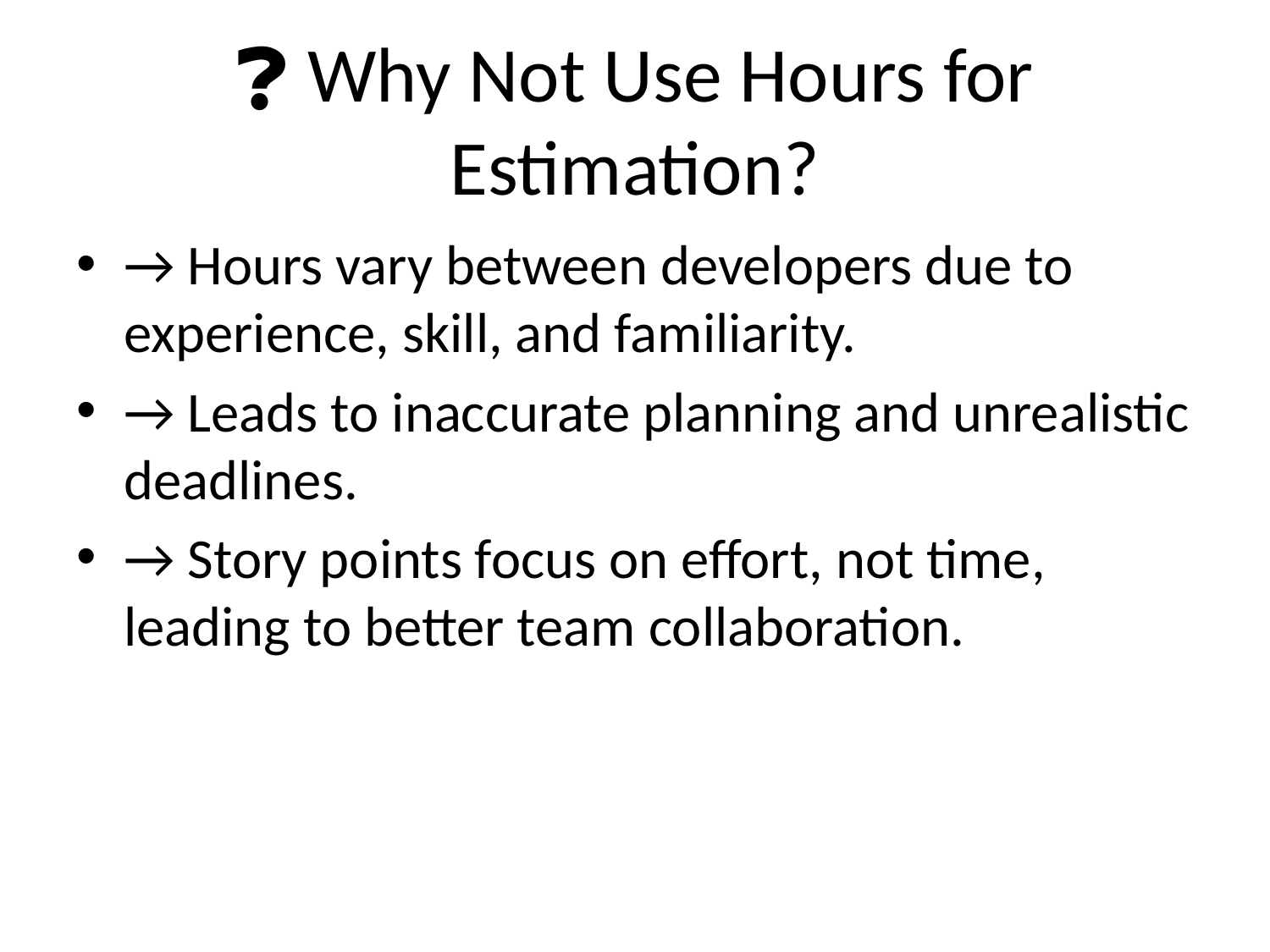

# ❓ Why Not Use Hours for Estimation?
→ Hours vary between developers due to experience, skill, and familiarity.
→ Leads to inaccurate planning and unrealistic deadlines.
→ Story points focus on effort, not time, leading to better team collaboration.